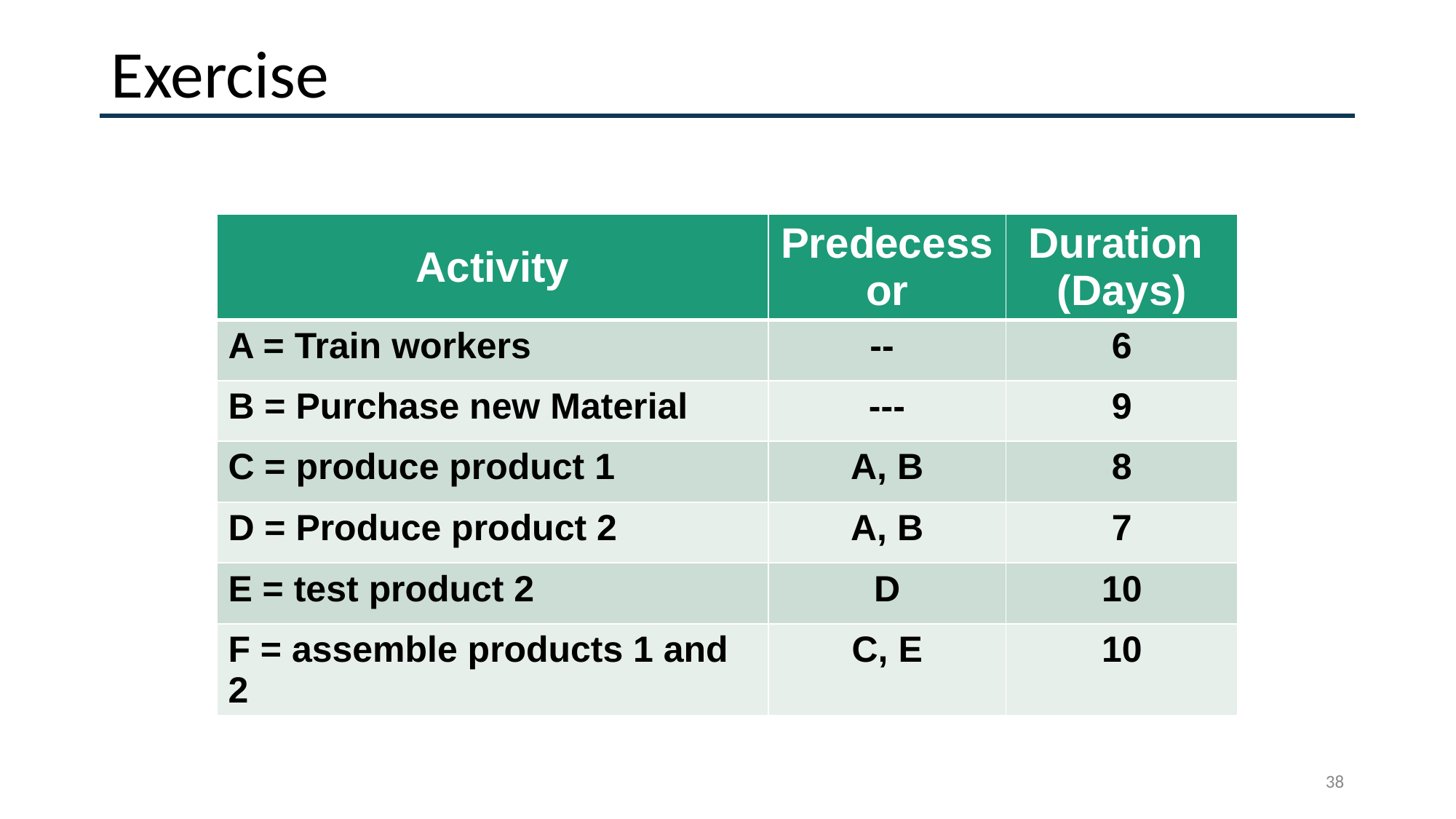

# Exercise
| Activity | Predecessor | Duration (Days) |
| --- | --- | --- |
| A = Train workers | -- | 6 |
| B = Purchase new Material | --- | 9 |
| C = produce product 1 | A, B | 8 |
| D = Produce product 2 | A, B | 7 |
| E = test product 2 | D | 10 |
| F = assemble products 1 and 2 | C, E | 10 |
38